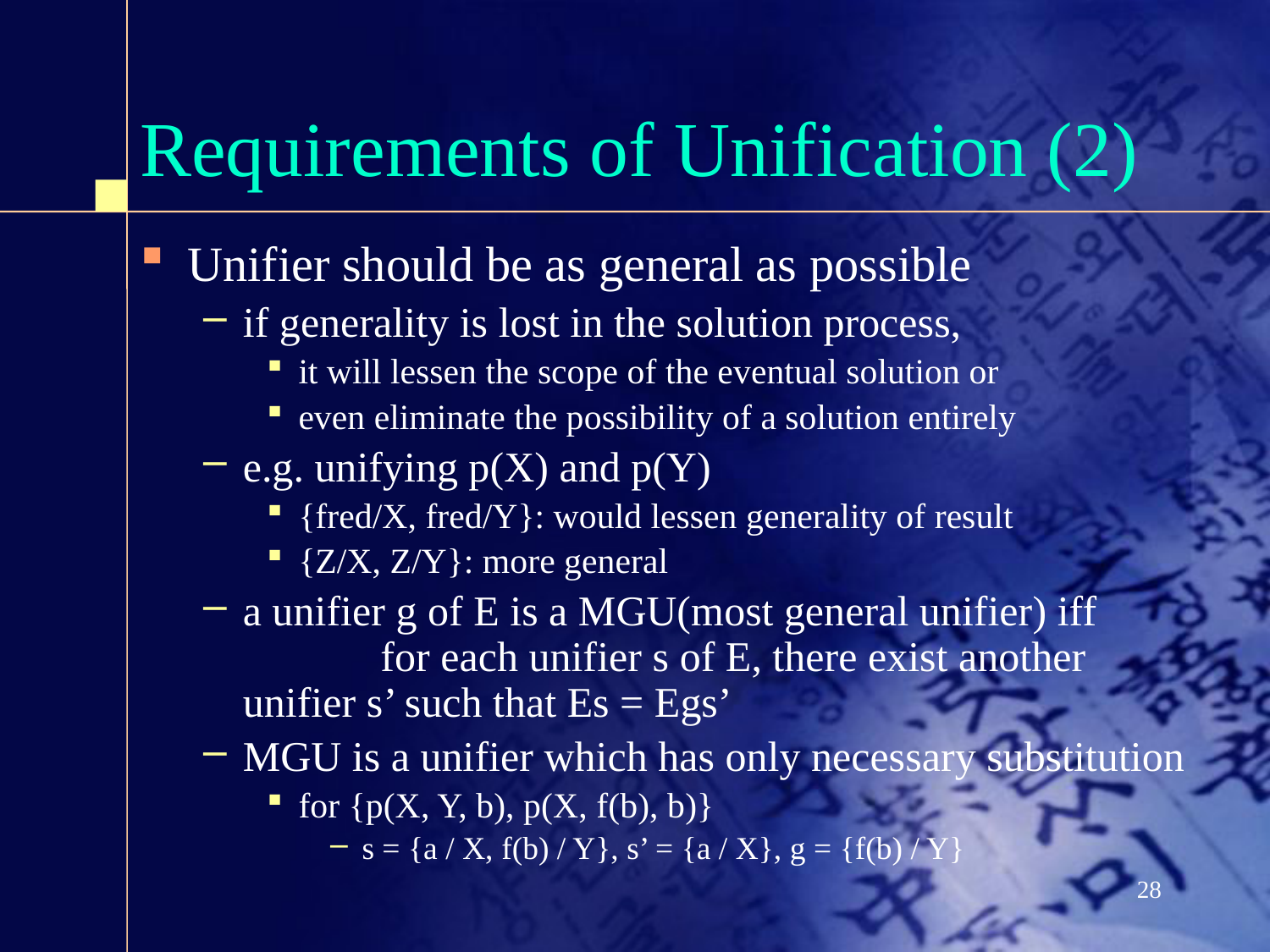

# Requirements of Unification (2)
Unifier should be as general as possible
if generality is lost in the solution process,
it will lessen the scope of the eventual solution or
even eliminate the possibility of a solution entirely
e.g. unifying p(X) and p(Y)
{fred/X, fred/Y}: would lessen generality of result
{Z/X, Z/Y}: more general
a unifier g of E is a MGU(most general unifier) iff		 for each unifier s of E, there exist another unifier s’ such that Es = Egs’
MGU is a unifier which has only necessary substitution
for {p(X, Y, b), p(X, f(b), b)}
s = {a / X, f(b) / Y}, s’ = {a / X}, g = {f(b) / Y}
28